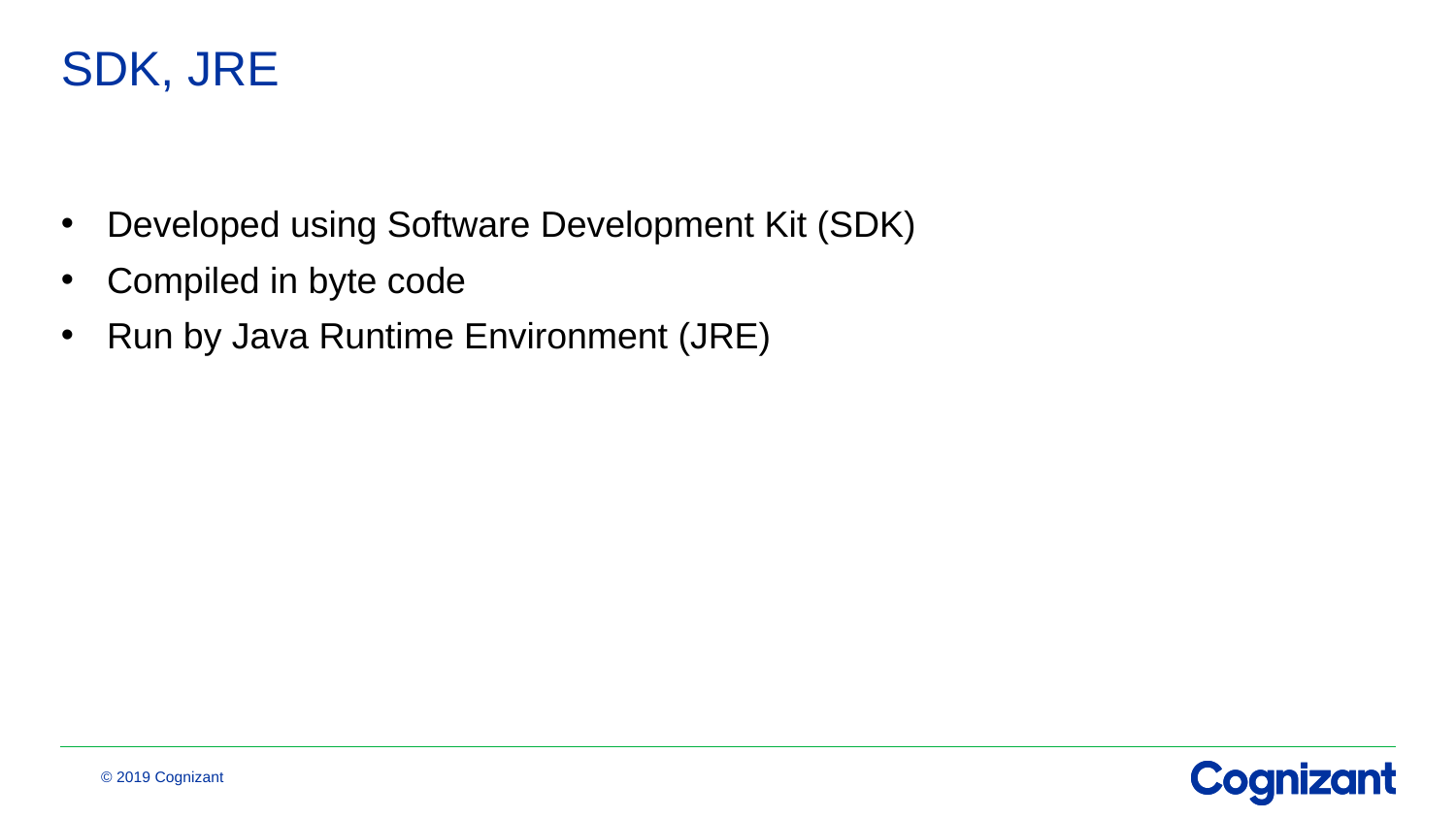

# SDK, JRE
Developed using Software Development Kit (SDK)
Compiled in byte code
Run by Java Runtime Environment (JRE)